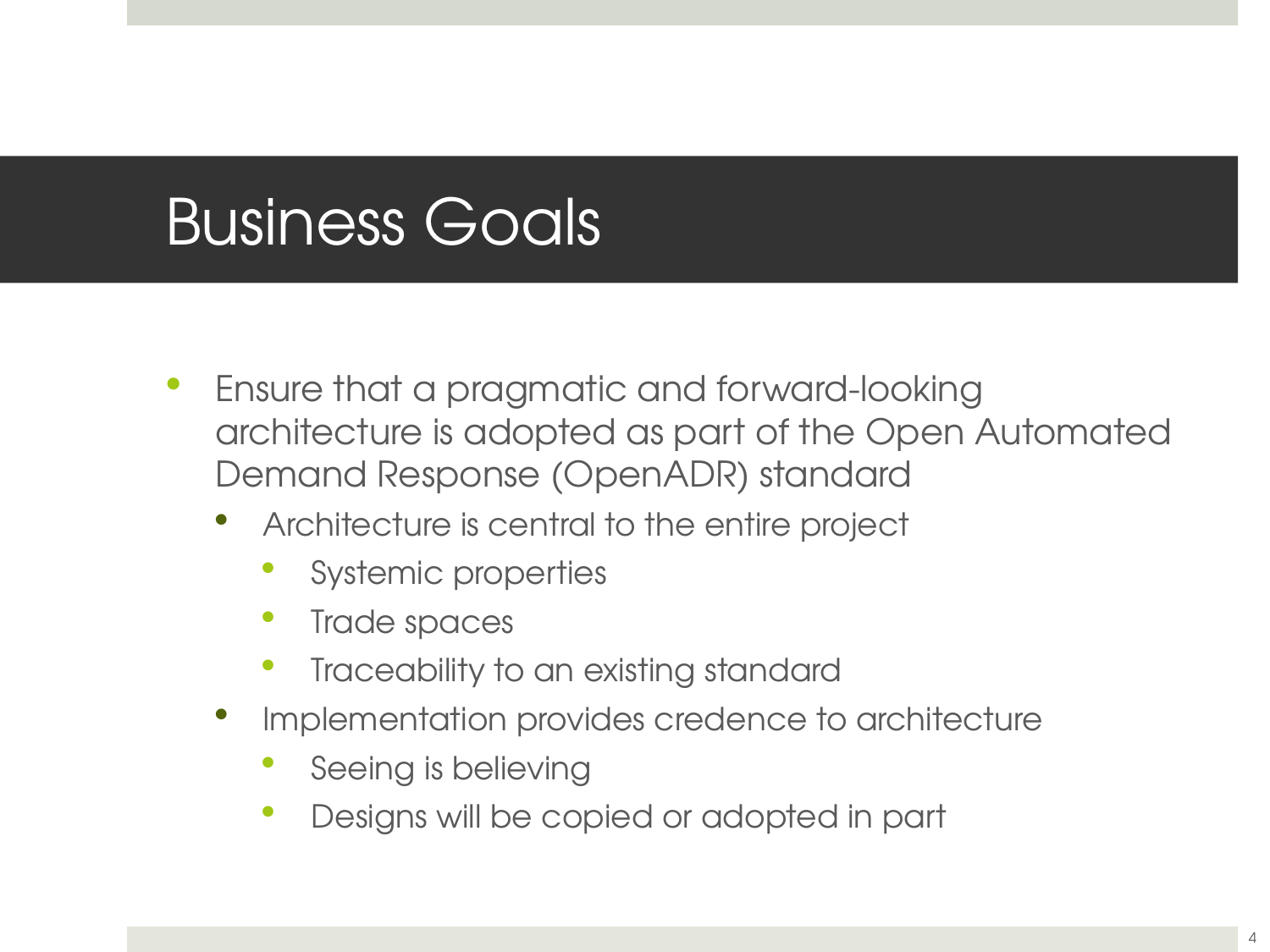

# Business Goals
Ensure that a pragmatic and forward-looking architecture is adopted as part of the Open Automated Demand Response (OpenADR) standard
Architecture is central to the entire project
Systemic properties
Trade spaces
Traceability to an existing standard
Implementation provides credence to architecture
Seeing is believing
Designs will be copied or adopted in part
4